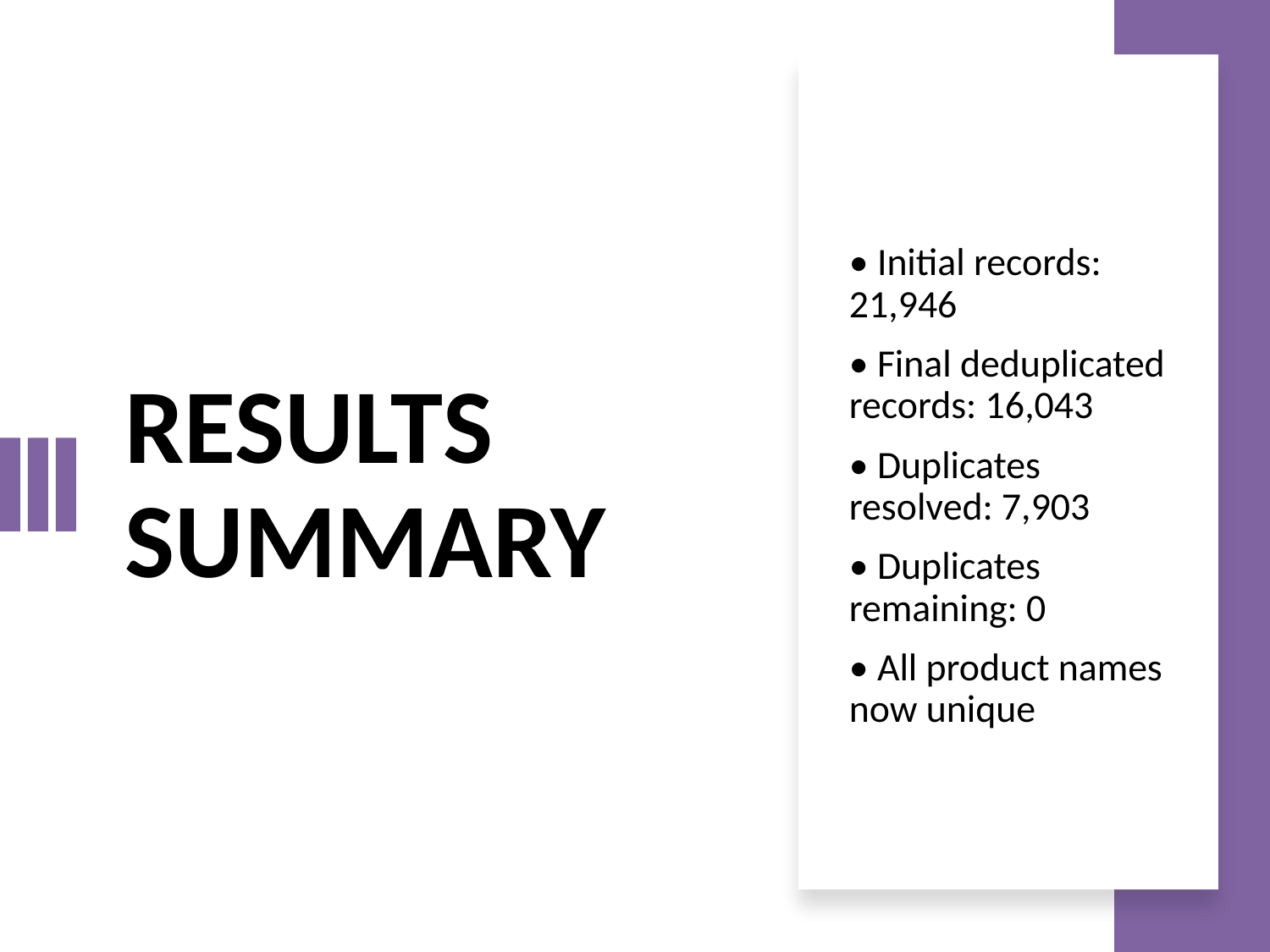

# Results Summary
• Initial records: 21,946
• Final deduplicated records: 16,043
• Duplicates resolved: 7,903
• Duplicates remaining: 0
• All product names now unique